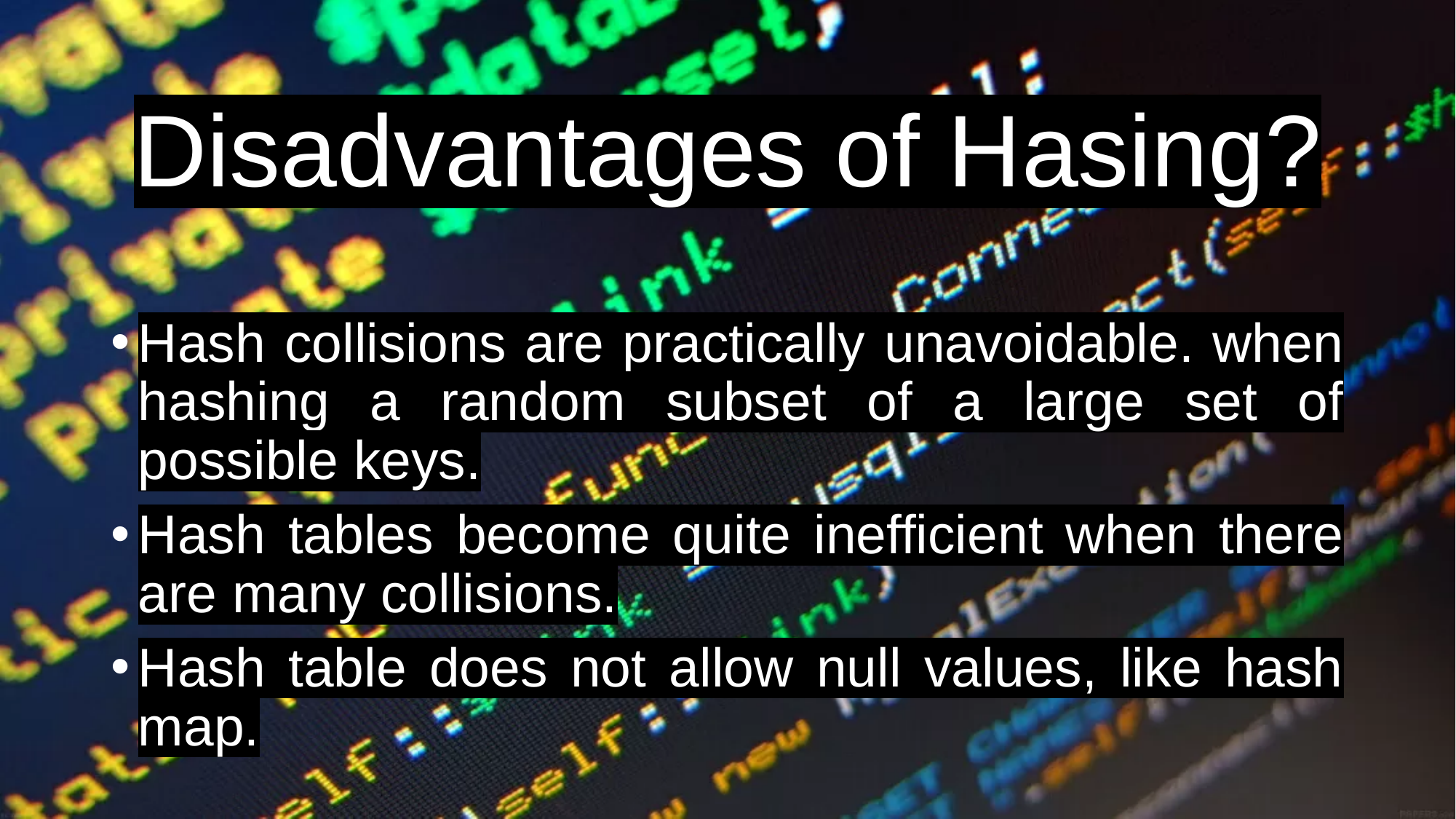

# Disadvantages of Hasing?
Hash collisions are practically unavoidable. when hashing a random subset of a large set of possible keys.
Hash tables become quite inefficient when there are many collisions.
Hash table does not allow null values, like hash map.